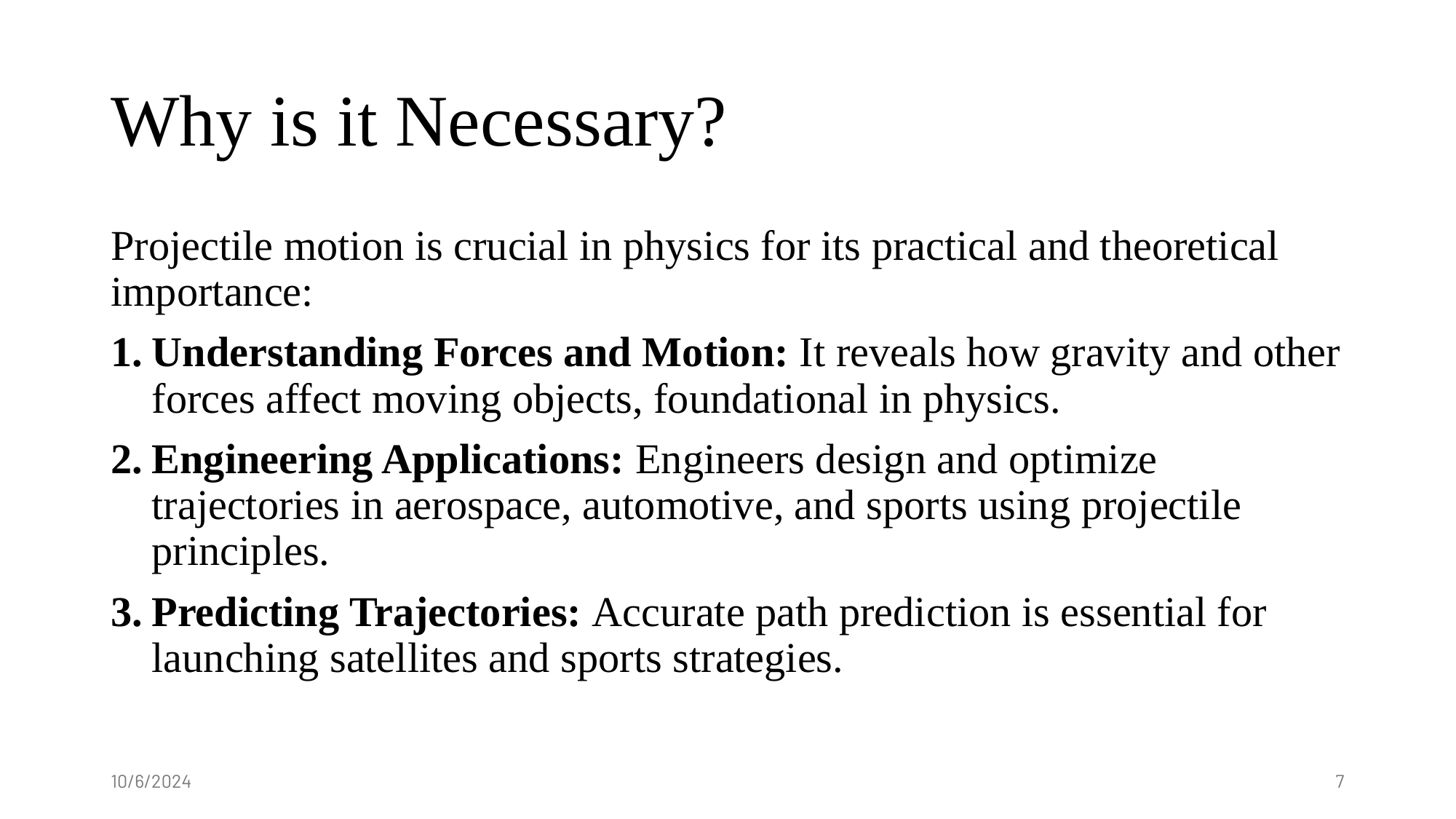

# Why is it Necessary?
Projectile motion is crucial in physics for its practical and theoretical importance:
Understanding Forces and Motion: It reveals how gravity and other forces affect moving objects, foundational in physics.
Engineering Applications: Engineers design and optimize trajectories in aerospace, automotive, and sports using projectile principles.
Predicting Trajectories: Accurate path prediction is essential for launching satellites and sports strategies.

10/6/2024
7